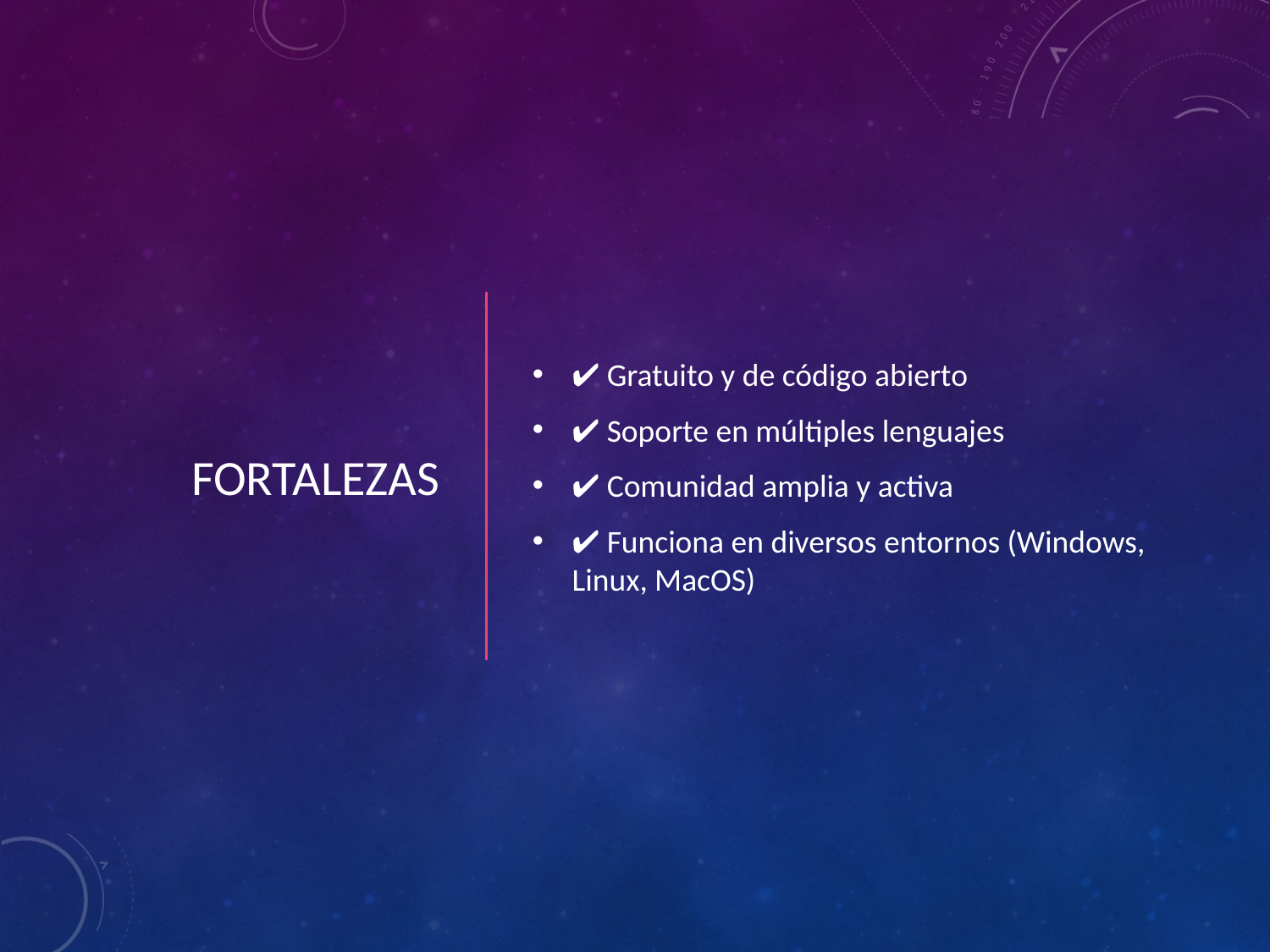

# Fortalezas
✔ Gratuito y de código abierto
✔ Soporte en múltiples lenguajes
✔ Comunidad amplia y activa
✔ Funciona en diversos entornos (Windows, Linux, MacOS)